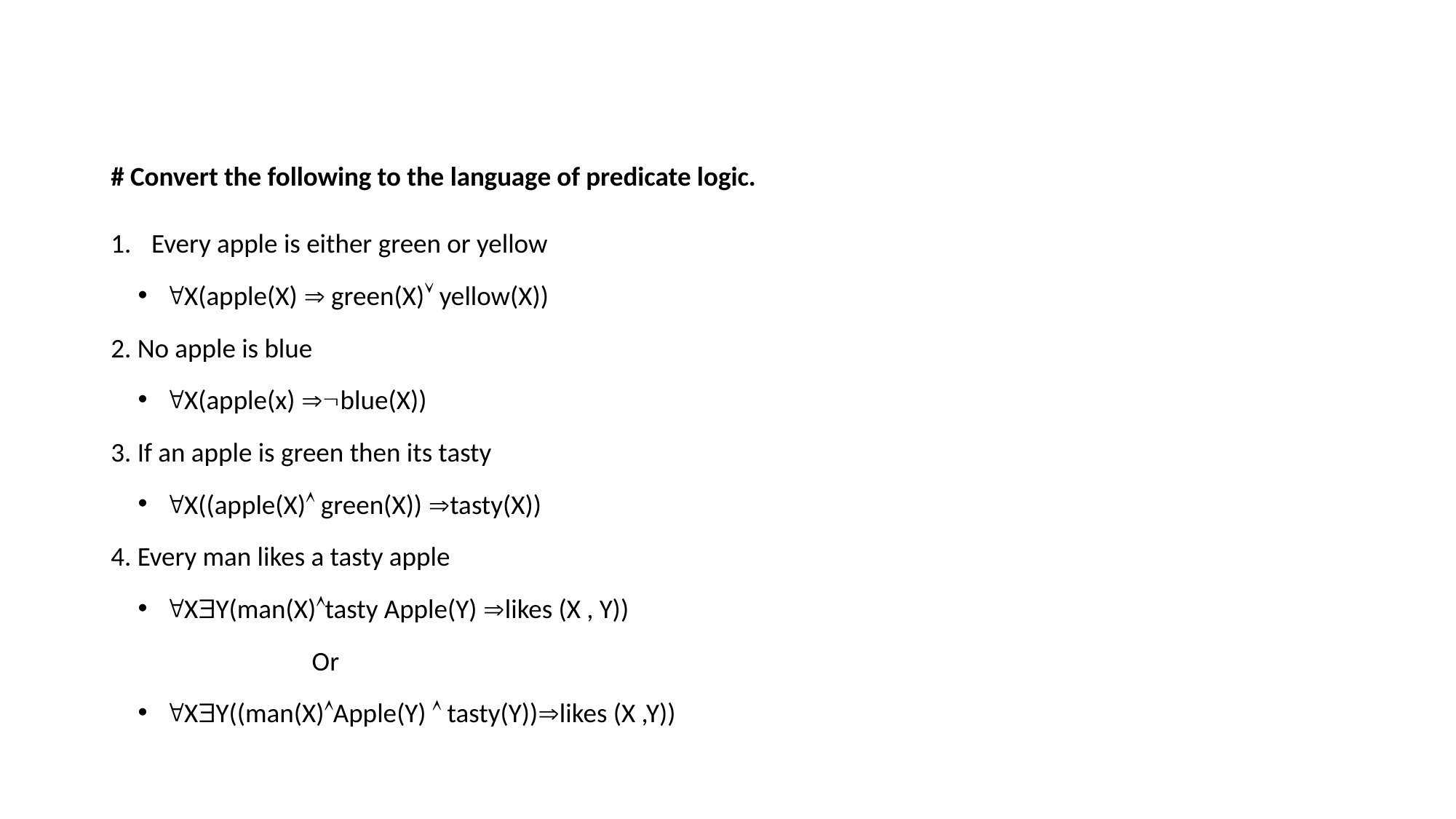

#
# Convert the following to the language of predicate logic.
Every apple is either green or yellow
∀X(apple(X) ⇒ green(X)∨ yellow(X))
2. No apple is blue
∀X(apple(x) ⇒¬blue(X))
3. If an apple is green then its tasty
∀X((apple(X)∧ green(X)) ⇒tasty(X))
4. Every man likes a tasty apple
∀X∃Y(man(X)∧tasty Apple(Y) ⇒likes (X , Y))
                             Or
∀X∃Y((man(X)∧Apple(Y) ∧ tasty(Y))⇒likes (X ,Y))